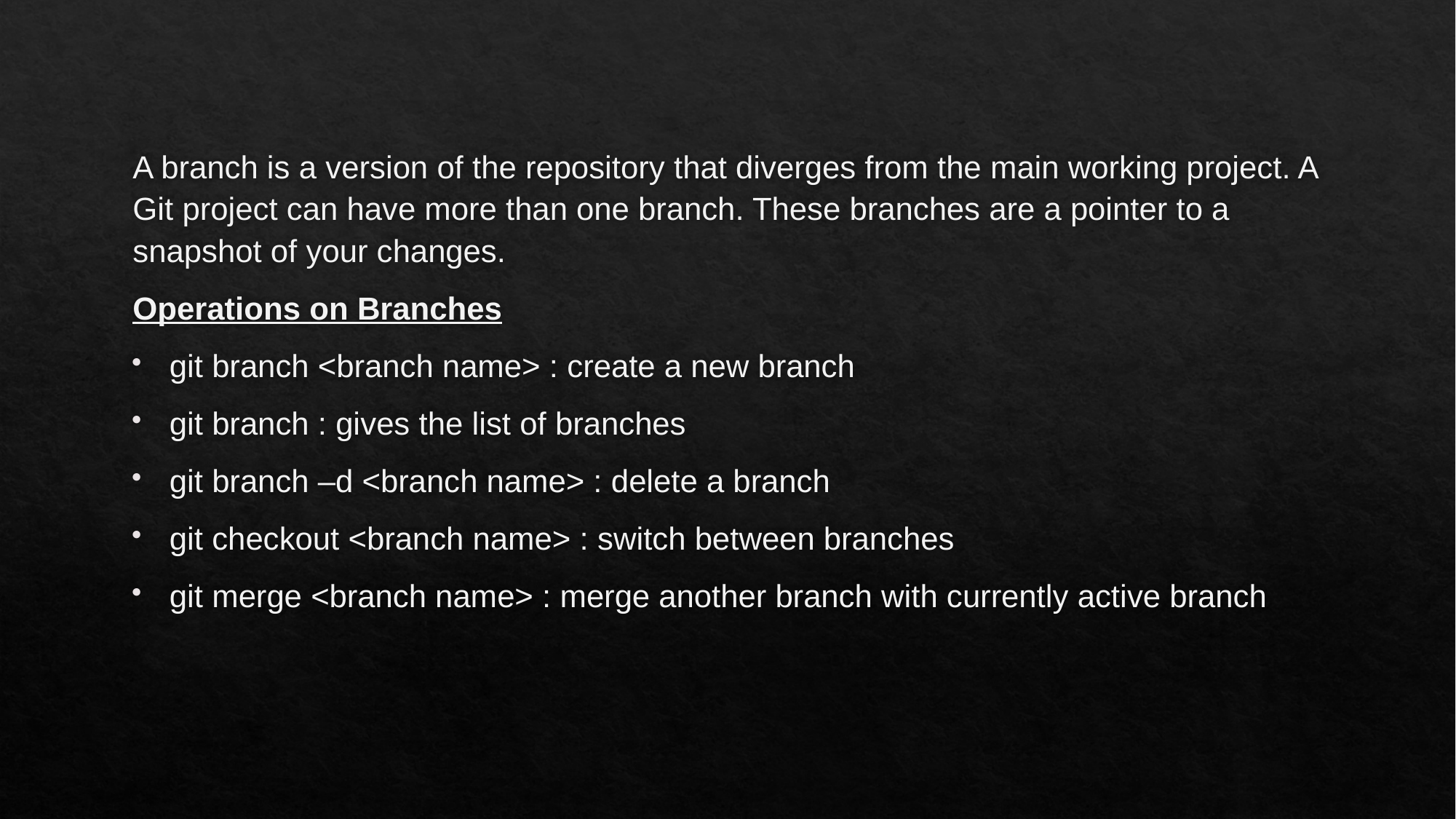

A branch is a version of the repository that diverges from the main working project. A Git project can have more than one branch. These branches are a pointer to a snapshot of your changes.
Operations on Branches
git branch <branch name> : create a new branch
git branch : gives the list of branches
git branch –d <branch name> : delete a branch
git checkout <branch name> : switch between branches
git merge <branch name> : merge another branch with currently active branch